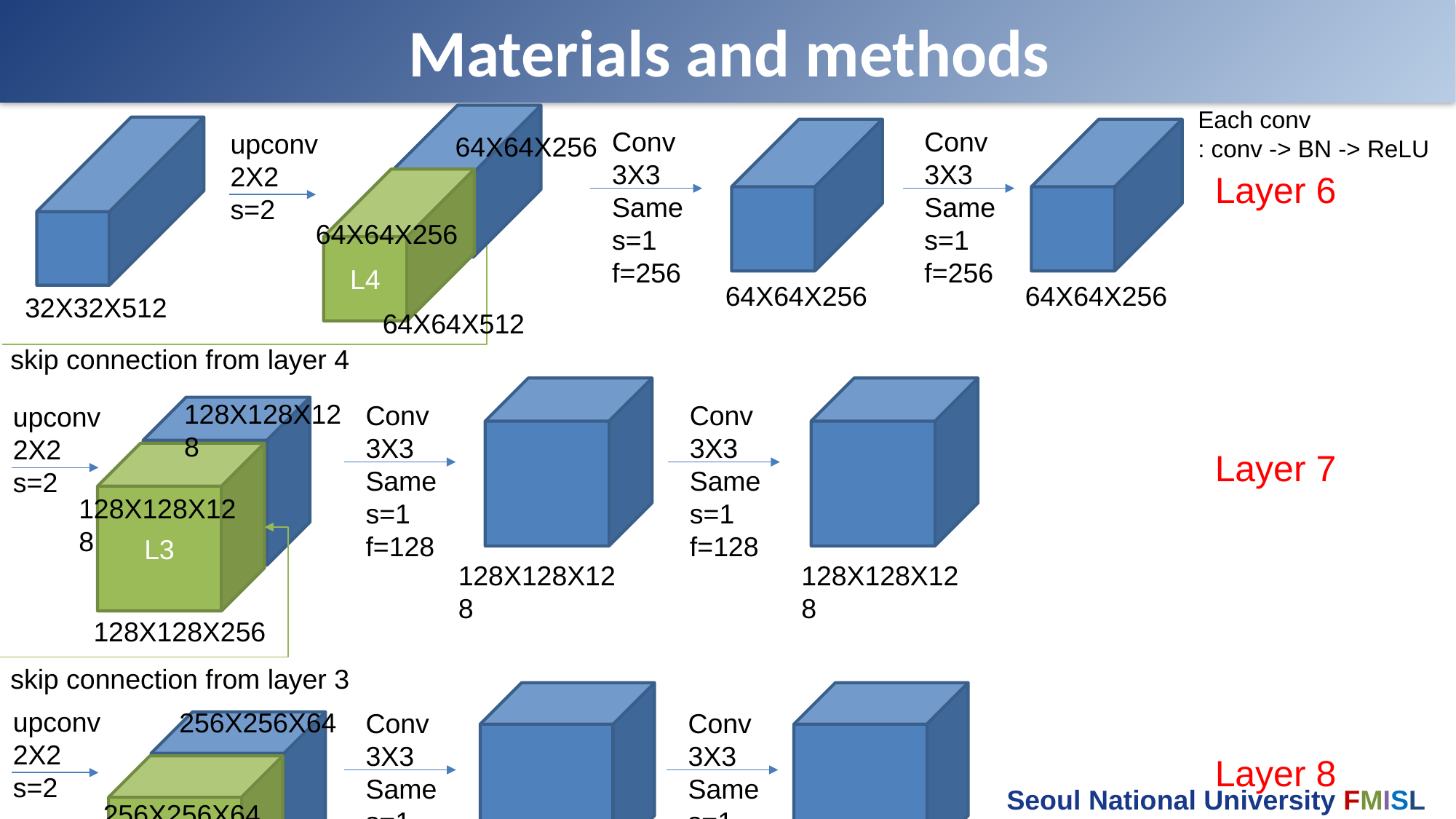

# Materials and methods
Each conv
: conv -> BN -> ReLU

L4

32X32X512
Conv
3X3
Same
s=1
f=256

64X64X256
Conv
3X3
Same
s=1
f=256

64X64X256
upconv
2X2
s=2
64X64X256
Layer 6
64X64X256
64X64X512
skip connection from layer 4

128X128X128
Conv
3X3
Same
s=1
f=128
Conv
3X3
Same
s=1
f=128
upconv
2X2
s=2

L3
Layer 7
128X128X128
128X128X128
128X128X128
128X128X256
skip connection from layer 3

upconv
2X2
s=2
256X256X64
Conv
3X3
Same
s=1
f=64
Conv
3X3
Same
s=1
f=64

L2
Layer 8
256X256X64
256X256X64
256X256X64
256X256X128
Layer 9
skip connection from layer 2
# Channel ↓

512X512X32

512X512X1

Conv
3X3
Same
s=1
f=32
Conv
3X3
Same
s=1
f=32
Conv
1X1
Same
s=1
f=32
upconv
2X2
s=2
L1
512X512X32
512X512X32
512X512X32
512X512X64
skip connection from layer 1